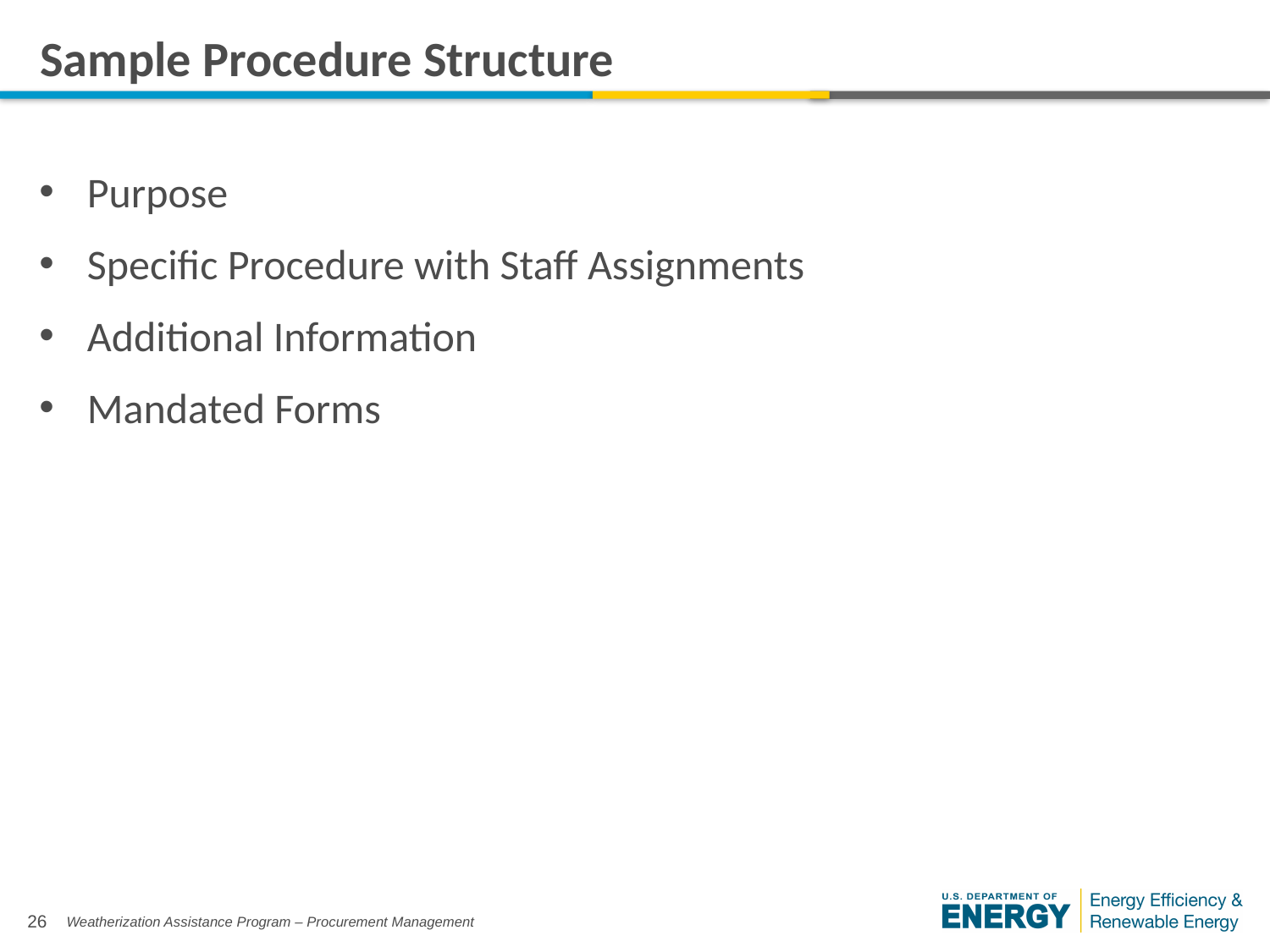

# Sample Procedure Structure
Purpose
Specific Procedure with Staff Assignments
Additional Information
Mandated Forms